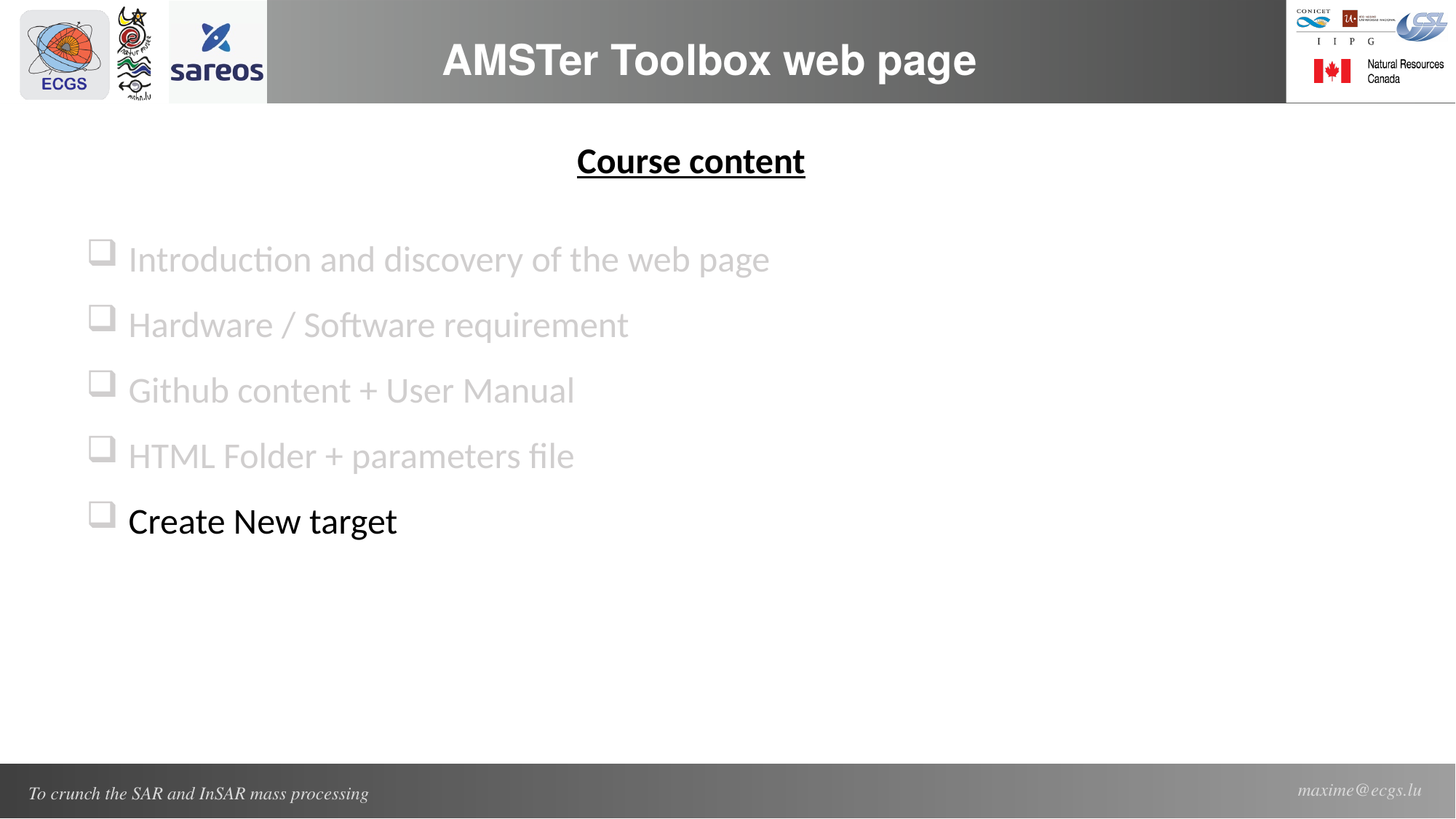

AMSTer Toolbox web page
Course content

 Introduction and discovery of the web page
 Hardware / Software requirement
 Github content + User Manual
 HTML Folder + parameters file
 Create New target